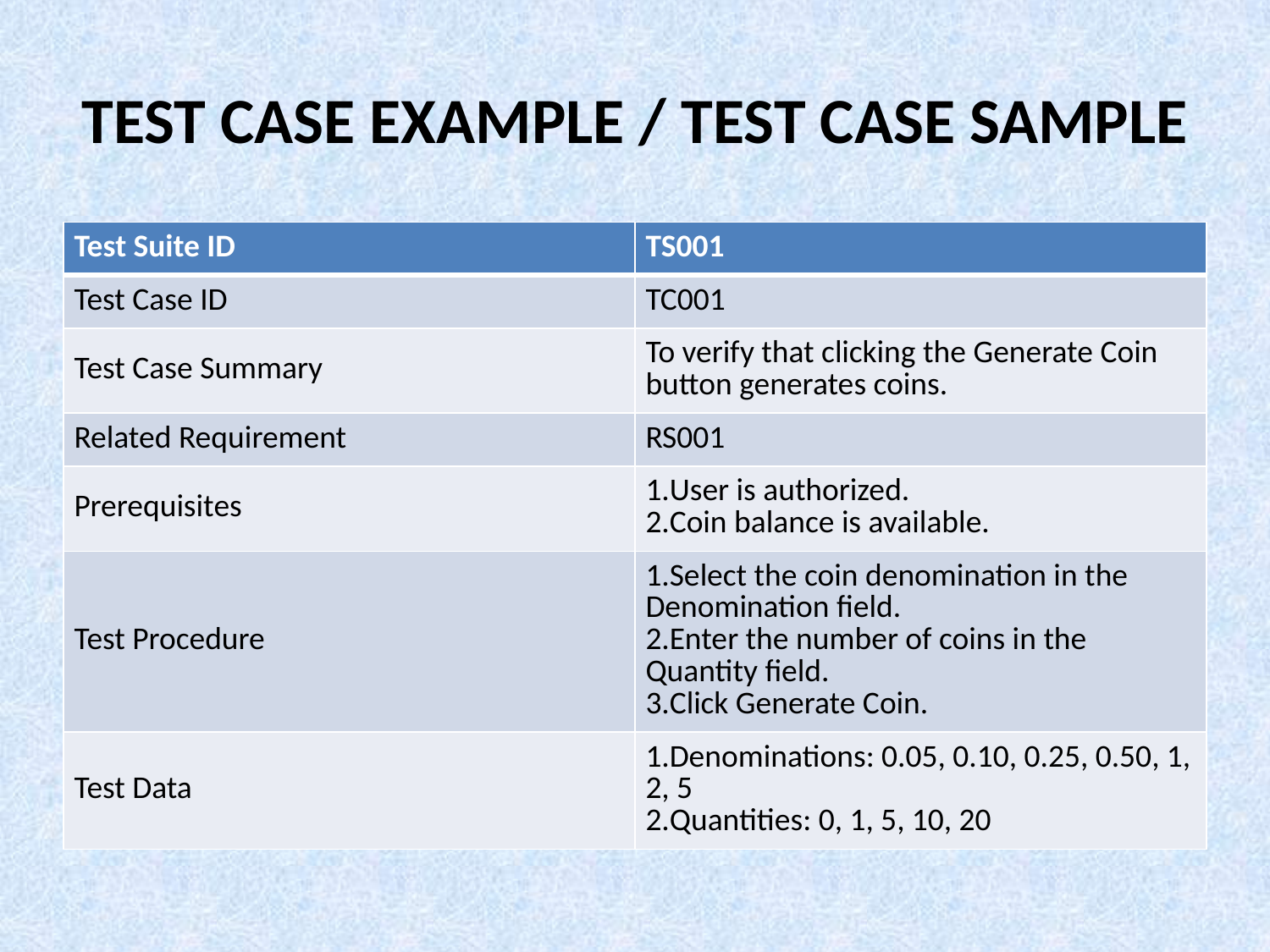

# TEST CASE EXAMPLE / TEST CASE SAMPLE
| Test Suite ID | TS001 |
| --- | --- |
| Test Case ID | TC001 |
| Test Case Summary | To verify that clicking the Generate Coin button generates coins. |
| Related Requirement | RS001 |
| Prerequisites | User is authorized. Coin balance is available. |
| Test Procedure | Select the coin denomination in the Denomination field. Enter the number of coins in the Quantity field. Click Generate Coin. |
| Test Data | Denominations: 0.05, 0.10, 0.25, 0.50, 1, 2, 5 Quantities: 0, 1, 5, 10, 20 |